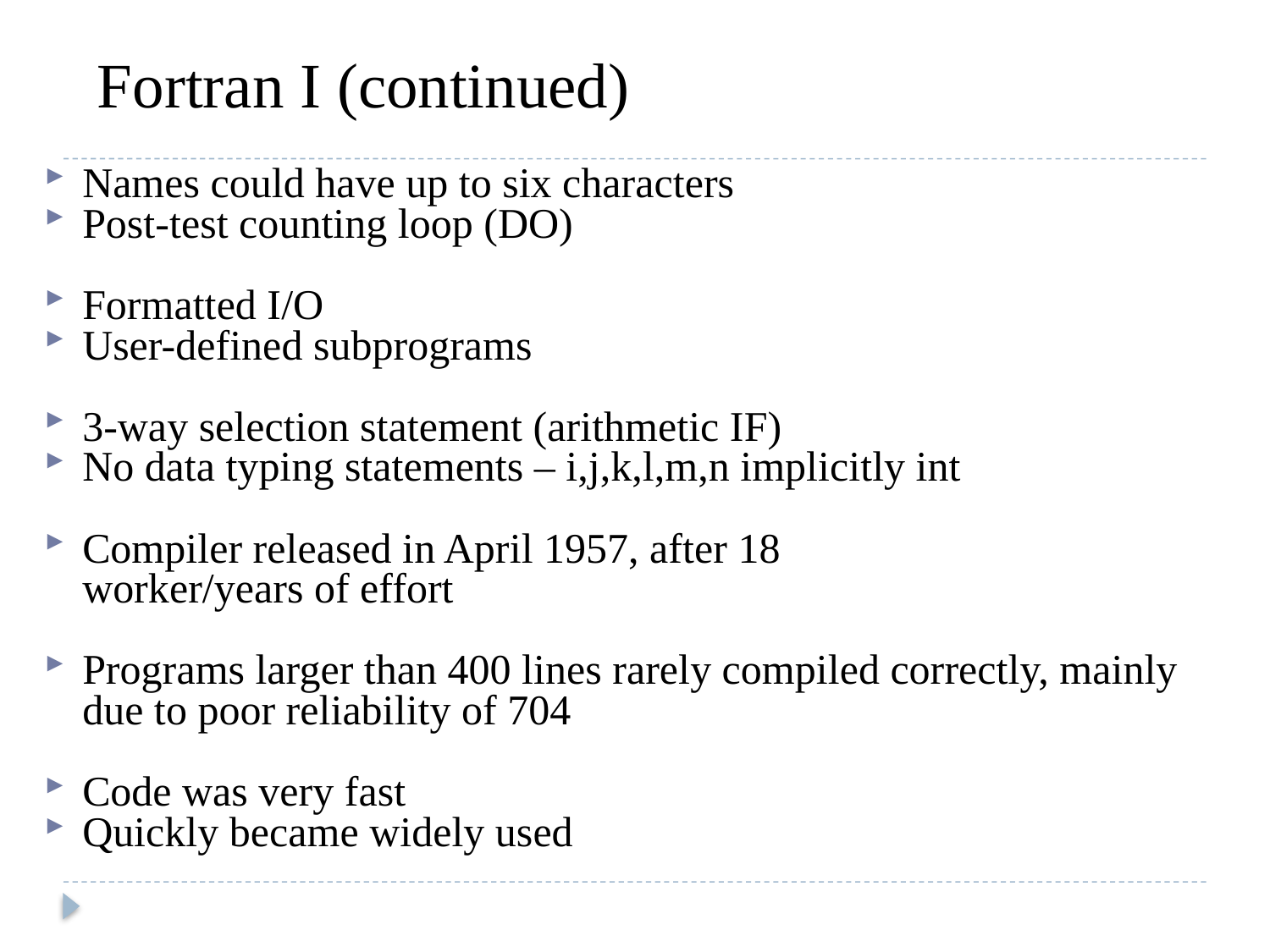

# Fortran I (continued)
Names could have up to six characters
Post-test counting loop (DO)

Formatted I/O
User-defined subprograms

3-way selection statement (arithmetic IF)
No data typing statements – i,j,k,l,m,n implicitly int

Compiler released in April 1957, after 18                           worker/years of effort

Programs larger than 400 lines rarely compiled correctly, mainly due to poor reliability of 704

Code was very fast
Quickly became widely used